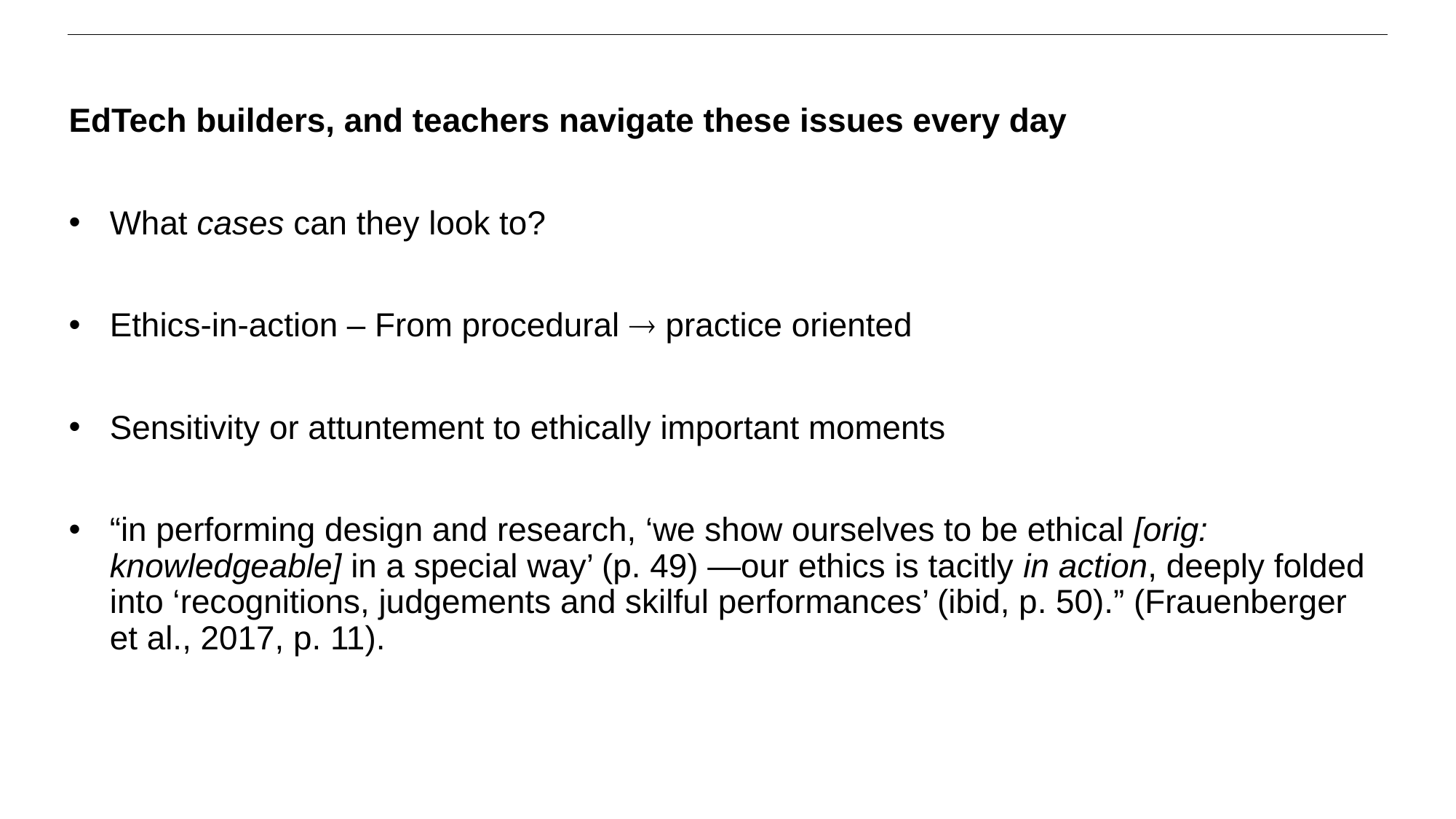

EdTech builders, and teachers navigate these issues every day

What cases can they look to?

Ethics-in-action – From procedural → practice oriented

Sensitivity or attuntement to ethically important moments

“in performing design and research, ‘we show ourselves to be ethical [orig: knowledgeable] in a special way’ (p. 49) —our ethics is tacitly in action, deeply folded into ‘recognitions, judgements and skilful performances’ (ibid, p. 50).” (Frauenberger et al., 2017, p. 11).